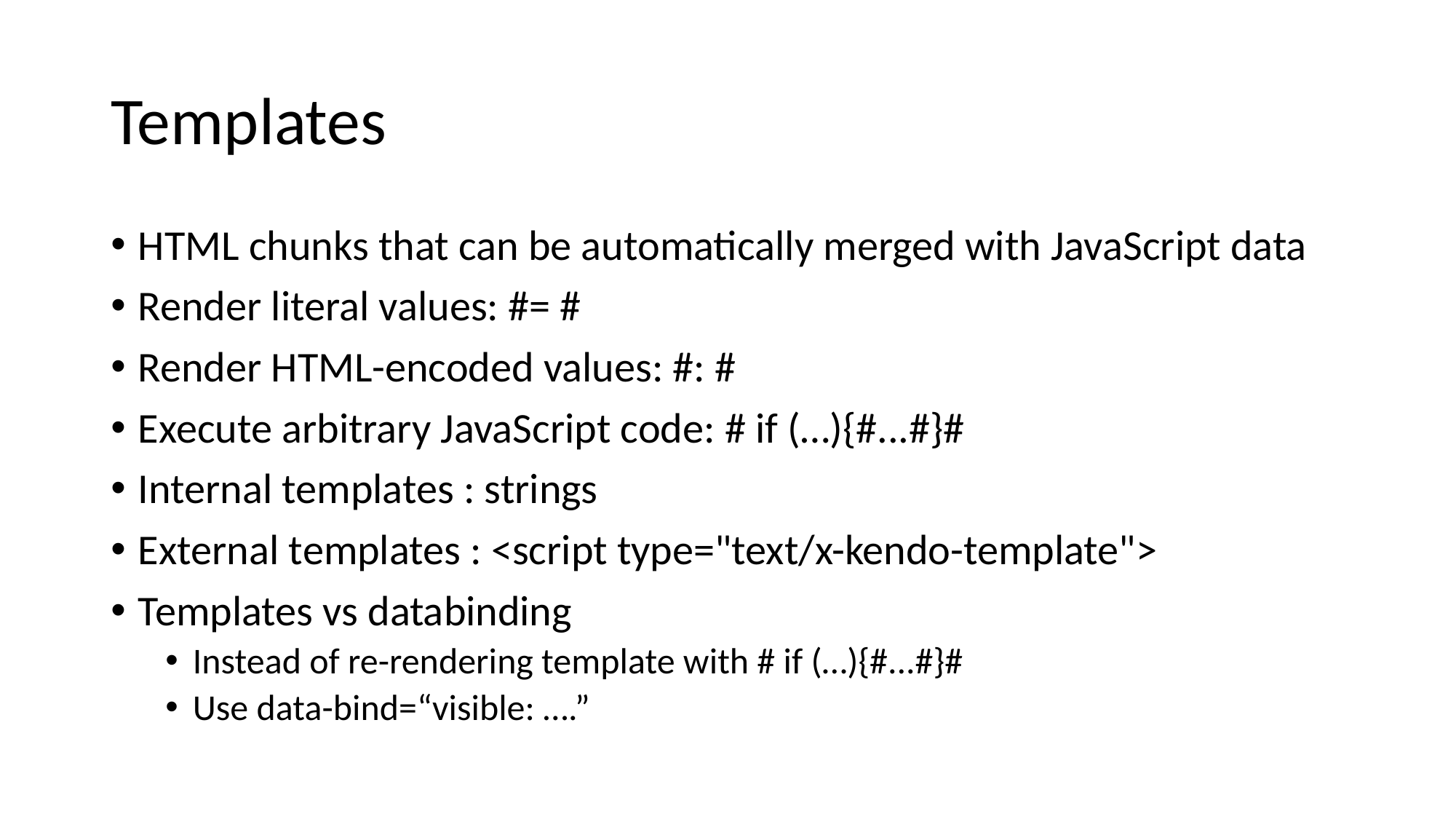

# Templates
HTML chunks that can be automatically merged with JavaScript data
Render literal values: #= #
Render HTML-encoded values: #: #
Execute arbitrary JavaScript code: # if (…){#...#}#
Internal templates : strings
External templates : <script type="text/x-kendo-template">
Templates vs databinding
Instead of re-rendering template with # if (…){#...#}#
Use data-bind=“visible: ….”